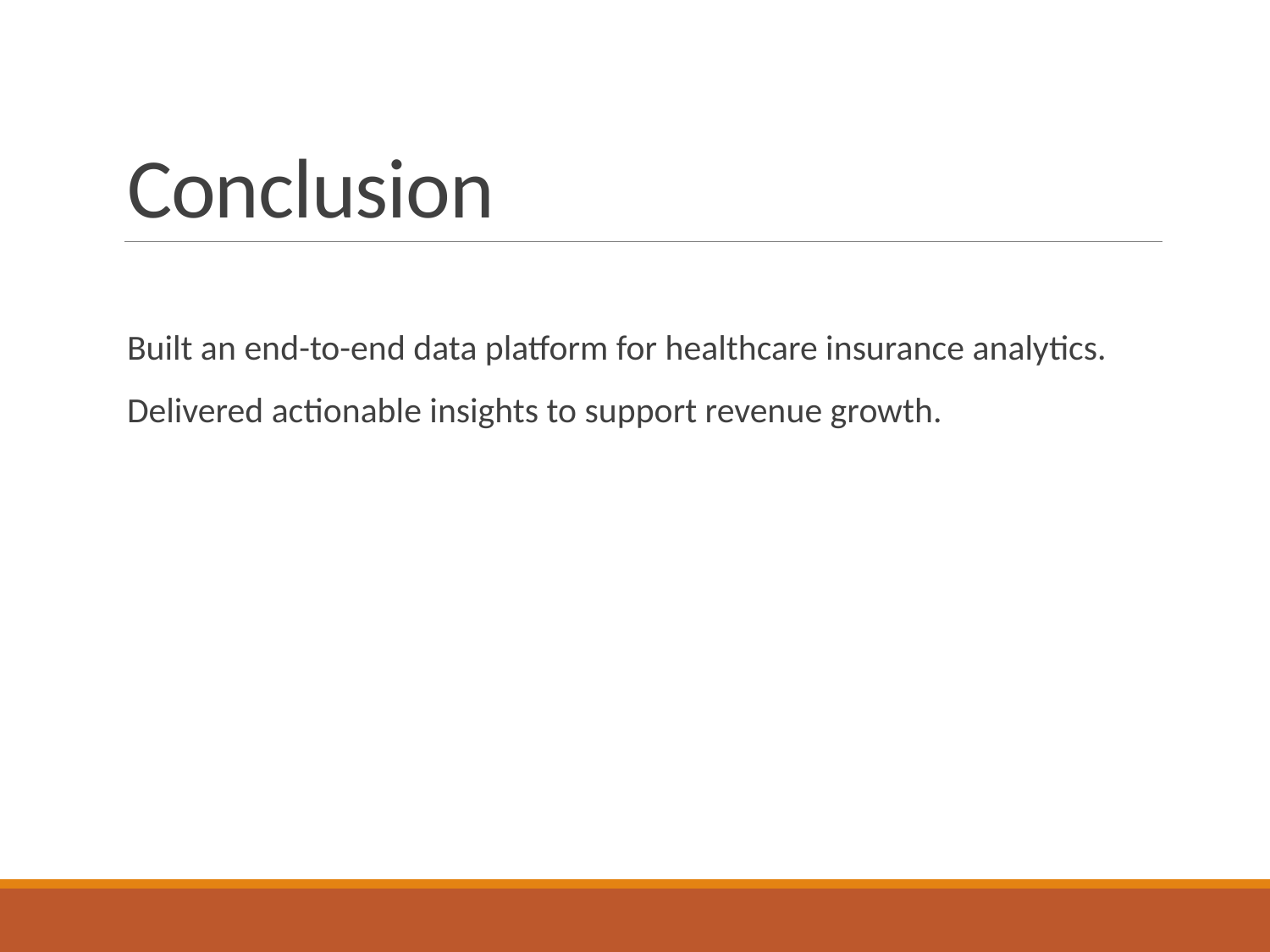

# Conclusion

Built an end-to-end data platform for healthcare insurance analytics.
Delivered actionable insights to support revenue growth.